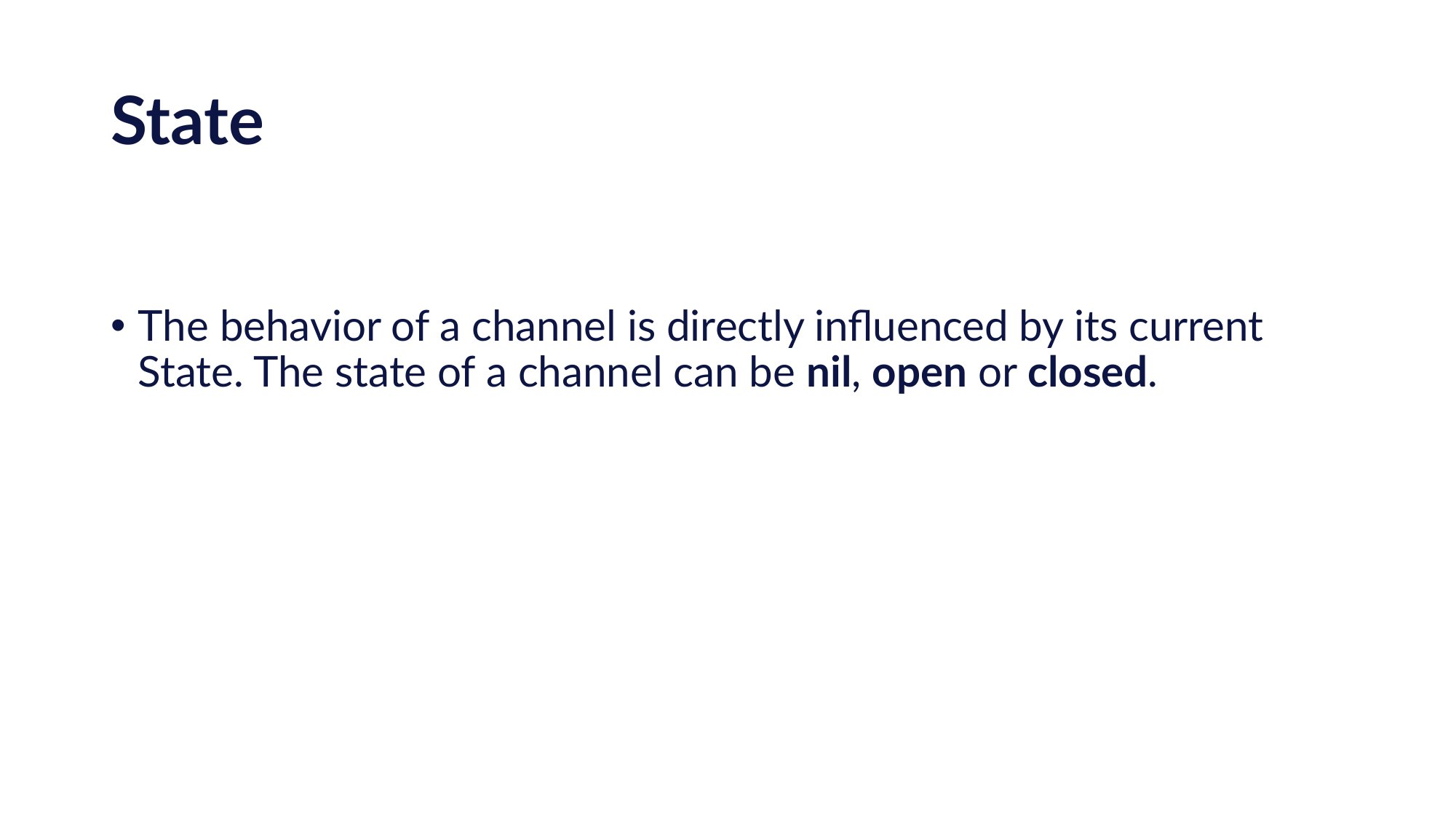

# State
The behavior of a channel is directly influenced by its current State. The state of a channel can be nil, open or closed.